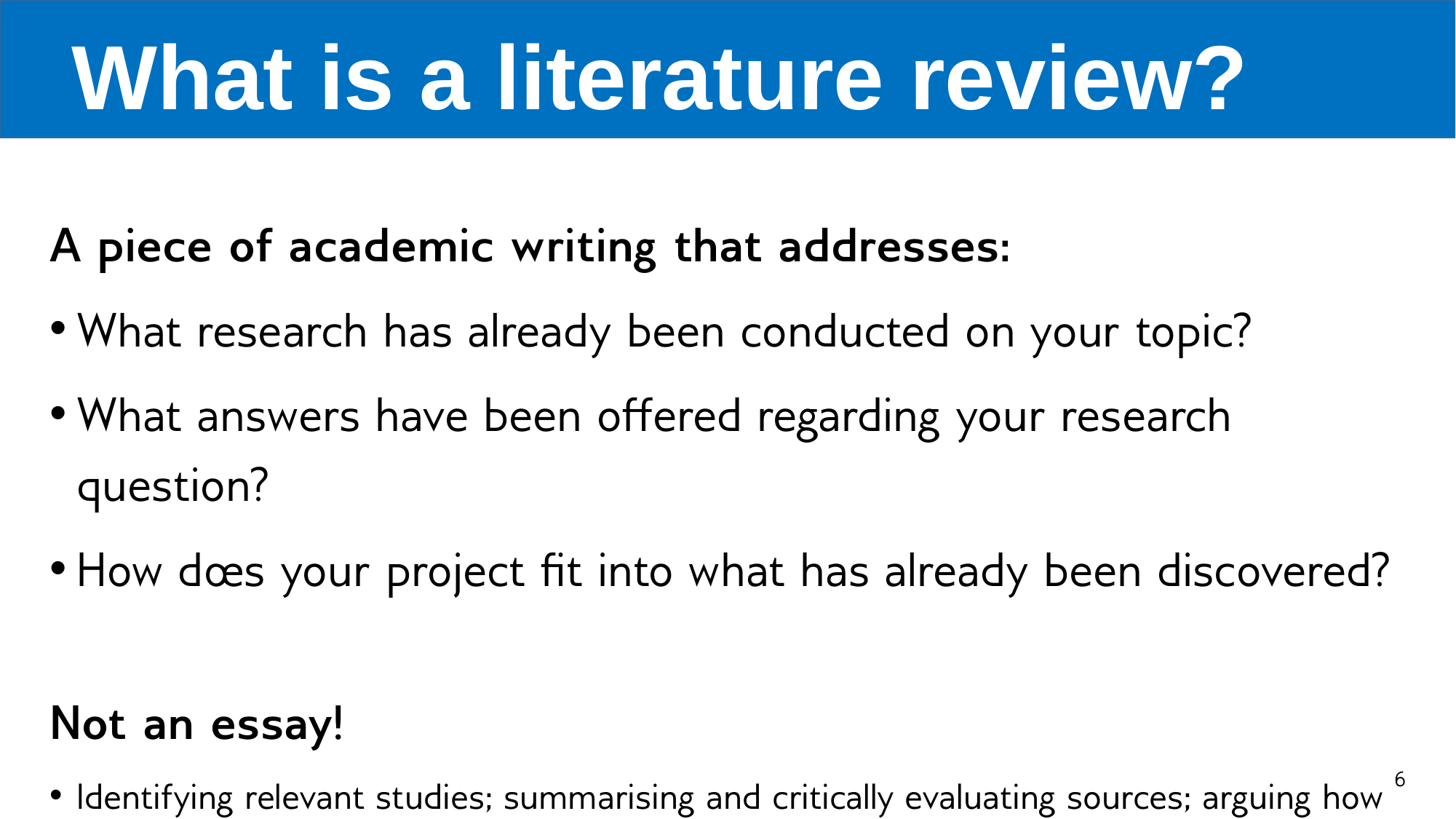

# What is a literature review?
A piece of academic writing that addresses:
What research has already been conducted on your topic?
What answers have been offered regarding your research question?
How does your project fit into what has already been discovered?

Not an essay!
Identifying relevant studies; summarising and critically evaluating sources; arguing how we can build on this existing work
6